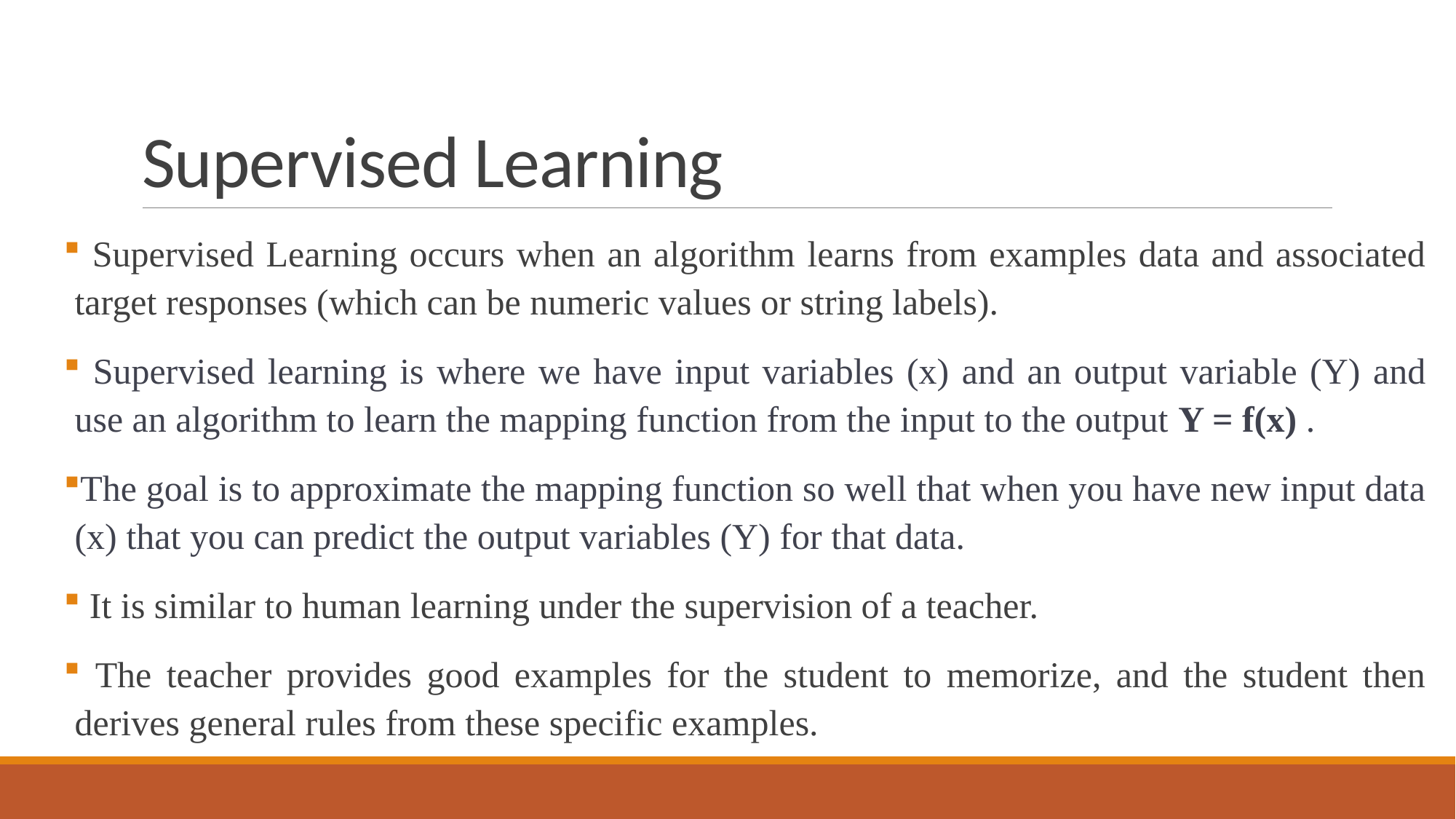

# Supervised Learning
 Supervised Learning occurs when an algorithm learns from examples data and associated target responses (which can be numeric values or string labels).
 Supervised learning is where we have input variables (x) and an output variable (Y) and use an algorithm to learn the mapping function from the input to the output Y = f(x) .
The goal is to approximate the mapping function so well that when you have new input data (x) that you can predict the output variables (Y) for that data.
 It is similar to human learning under the supervision of a teacher.
 The teacher provides good examples for the student to memorize, and the student then derives general rules from these specific examples.